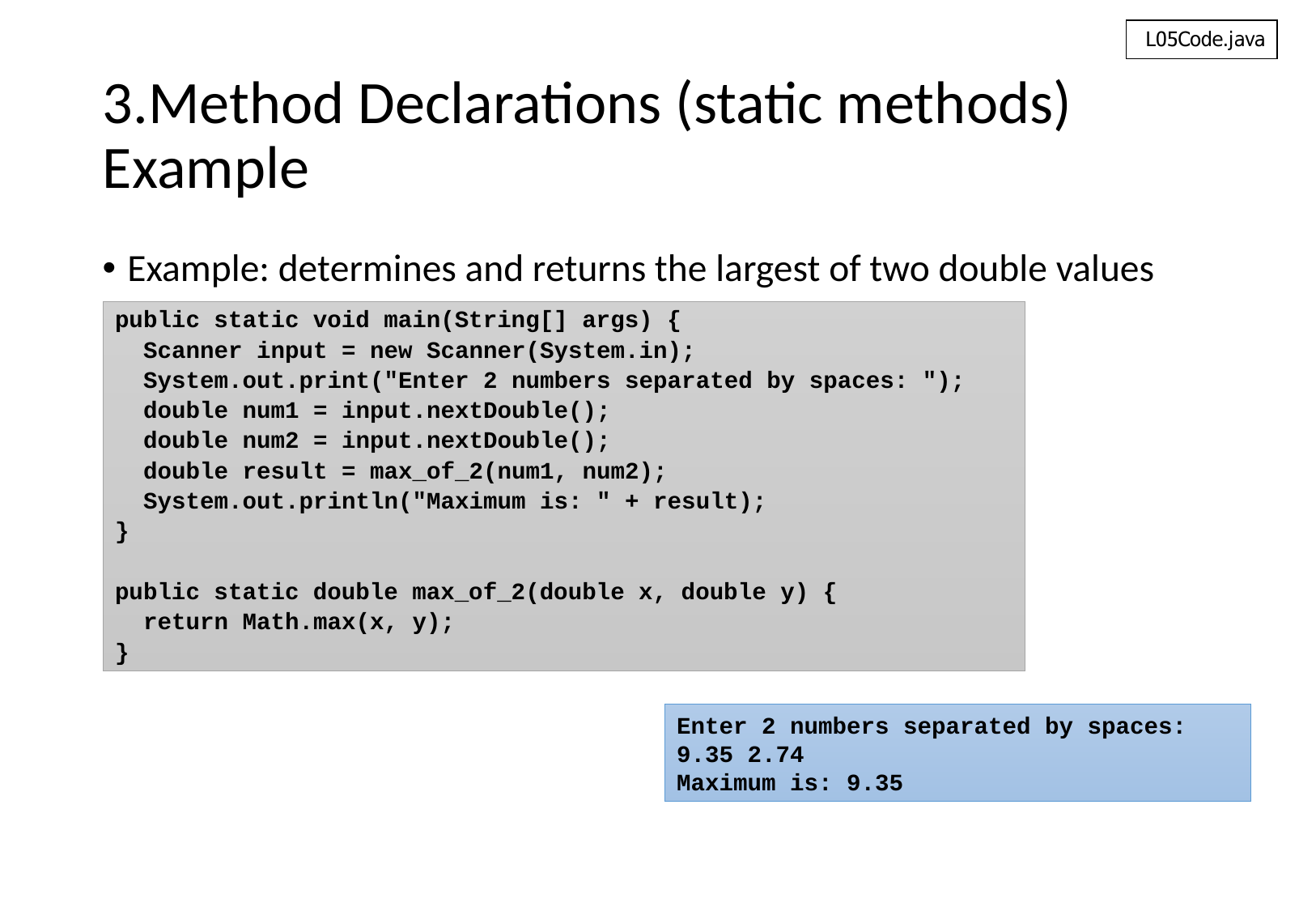

L05Code.java
# 3.Method Declarations (static methods) Example
Example: determines and returns the largest of two double values

public static void main(String[] args) {
  Scanner input = new Scanner(System.in);
  System.out.print("Enter 2 numbers separated by spaces: ");
  double num1 = input.nextDouble();
  double num2 = input.nextDouble();
  double result = max_of_2(num1, num2);
  System.out.println("Maximum is: " + result);
}

public static double max_of_2(double x, double y) {
  return Math.max(x, y);
}
Enter 2 numbers separated by spaces: 9.35 2.74
Maximum is: 9.35